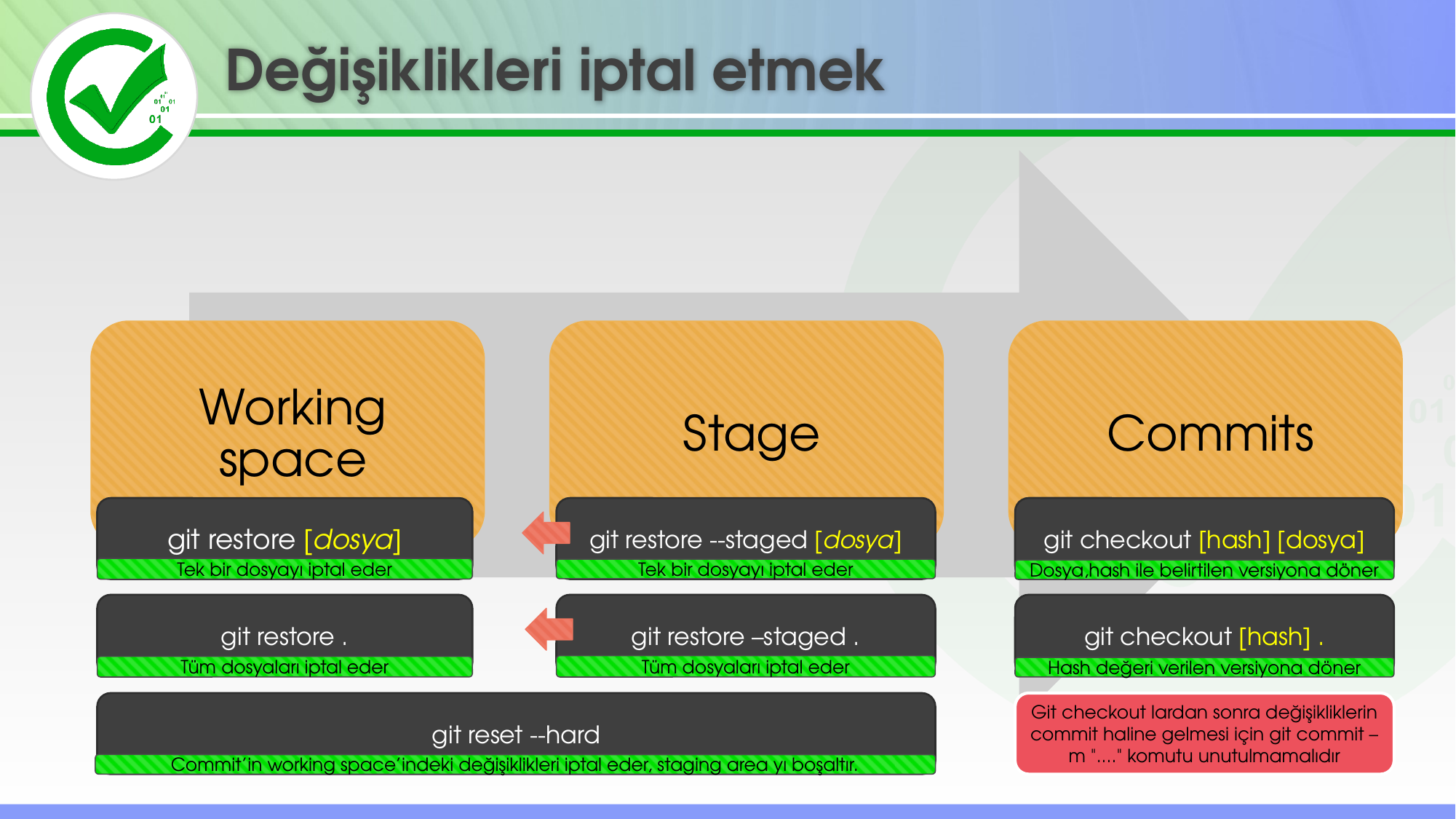

Değişiklikleri iptal etmek
Working space
Stage
Commits
git restore [dosya]
git restore --staged [dosya]
git checkout [hash] [dosya]

Tek bir dosyayı iptal eder
Tek bir dosyayı iptal eder
Dosya,hash ile belirtilen versiyona döner
git restore .
git restore –staged .
git checkout [hash] .

Tüm dosyaları iptal eder
Tüm dosyaları iptal eder
Hash değeri verilen versiyona döner
git reset --hard
Git checkout lardan sonra değişikliklerin commit haline gelmesi için git commit –m "...." komutu unutulmamalıdır
Commit’in working space’indeki değişiklikleri iptal eder, staging area yı boşaltır.